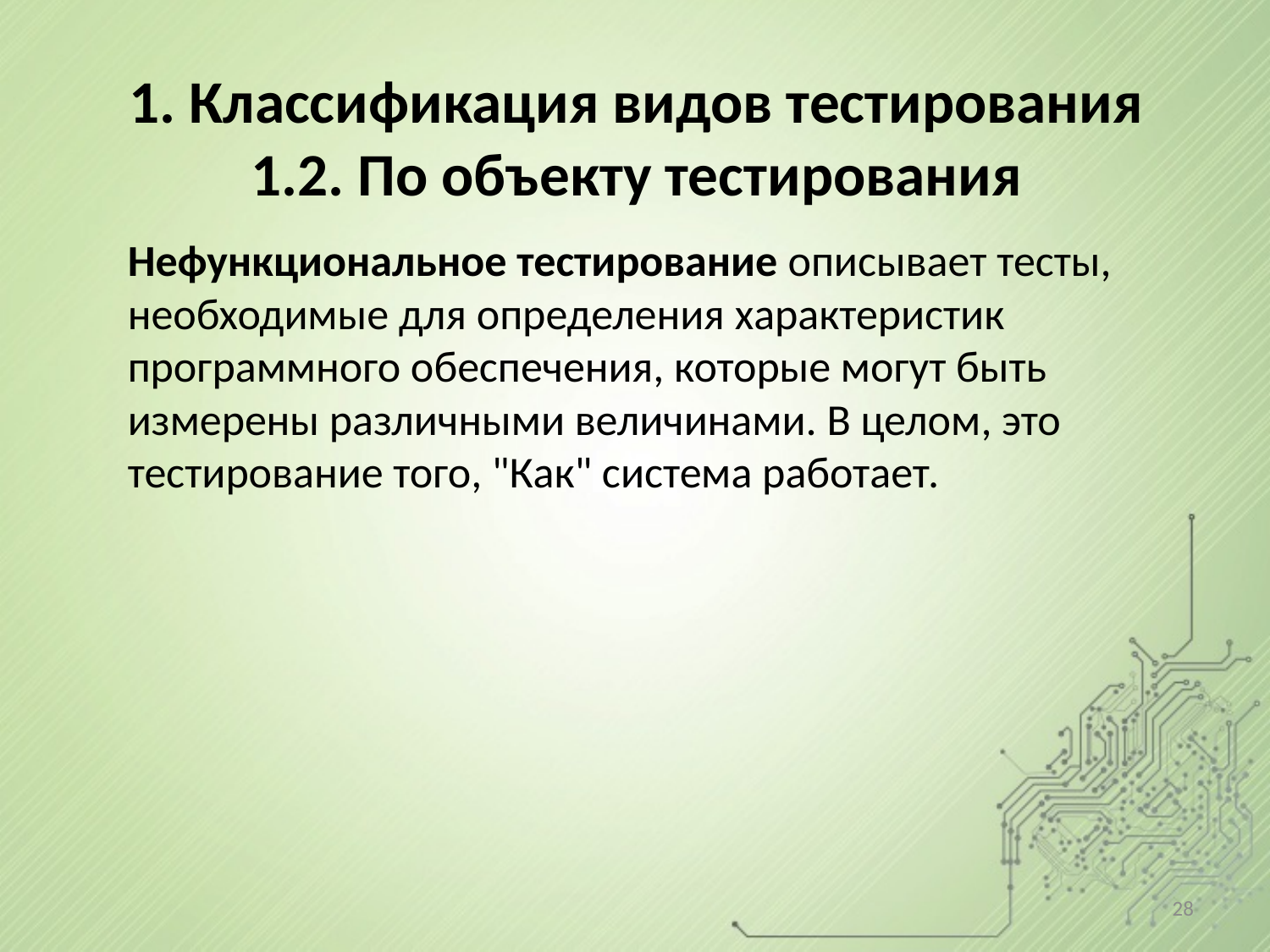

# 1. Классификация видов тестирования 1.2. По объекту тестирования
Нефункциональное тестирование описывает тесты, необходимые для определения характеристик программного обеспечения, которые могут быть измерены различными величинами. В целом, это тестирование того, "Как" система работает.

28